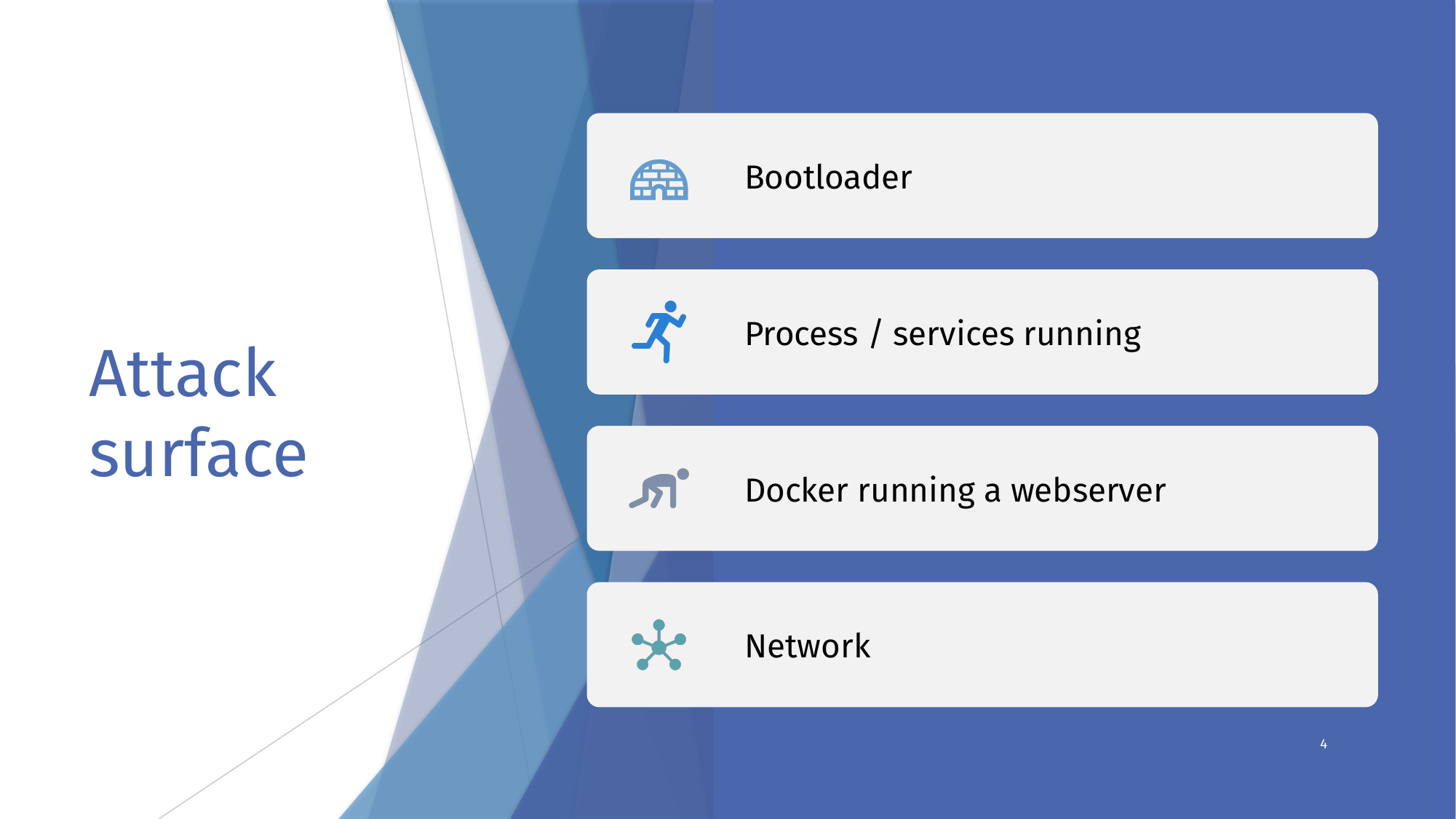

Bootloader
Process / services running
Docker running a webserver
Network
# Attack surface
4